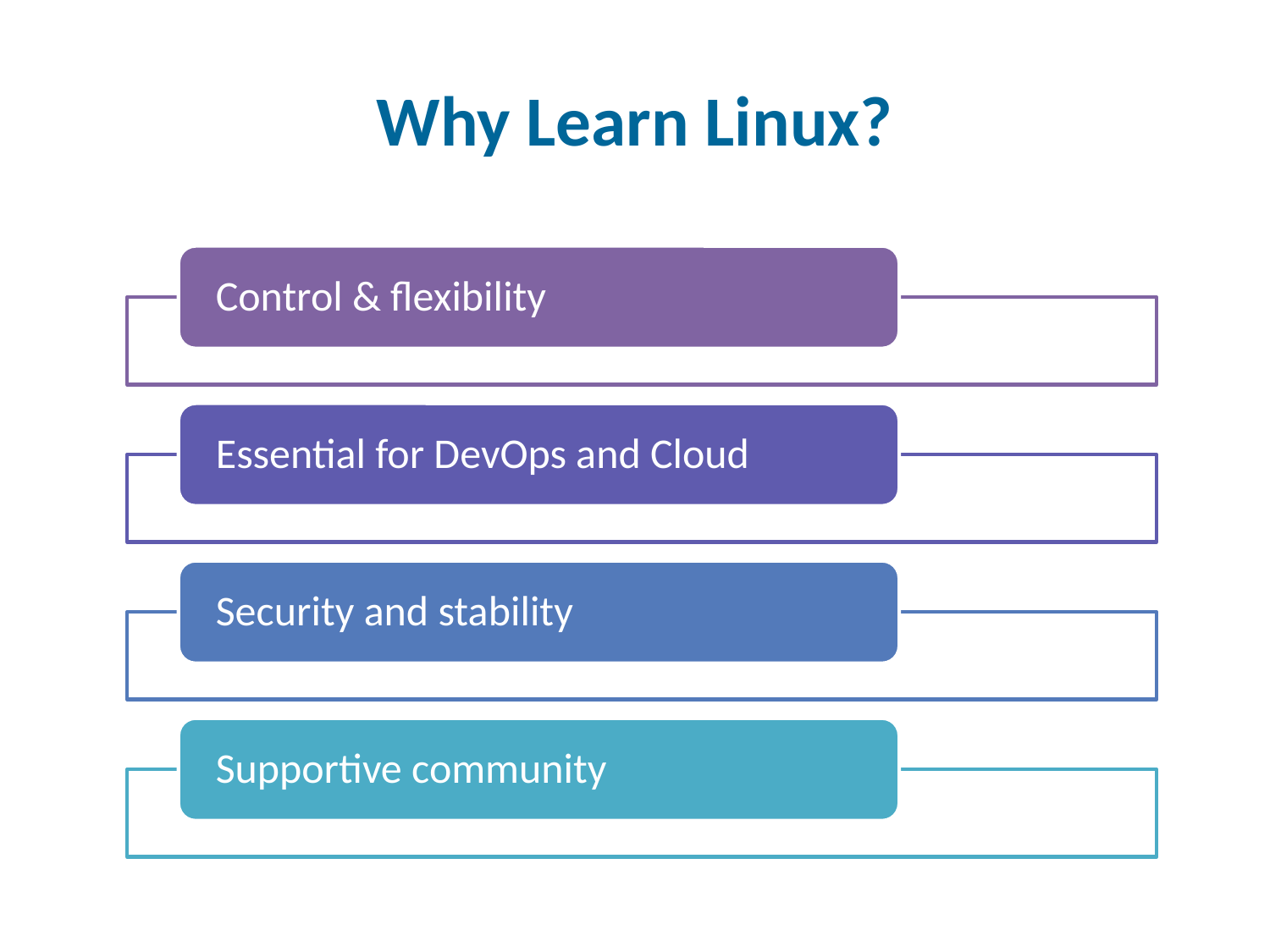

# Why Learn Linux?
Control & flexibility
Essential for DevOps and Cloud
Security and stability
Supportive community